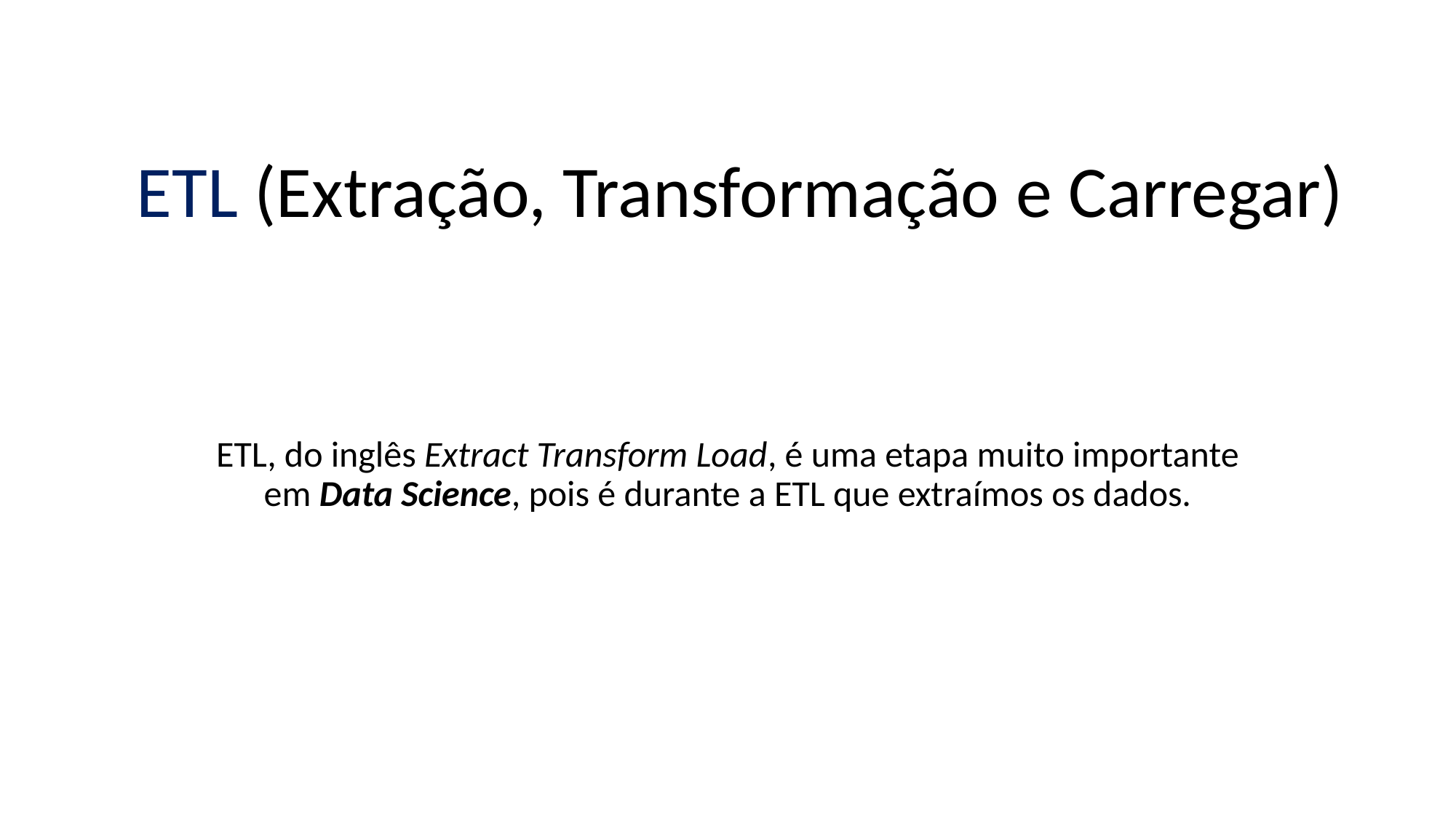

# ETL (Extração, Transformação e Carregar)
ETL, do inglês Extract Transform Load, é uma etapa muito importante em Data Science, pois é durante a ETL que extraímos os dados.